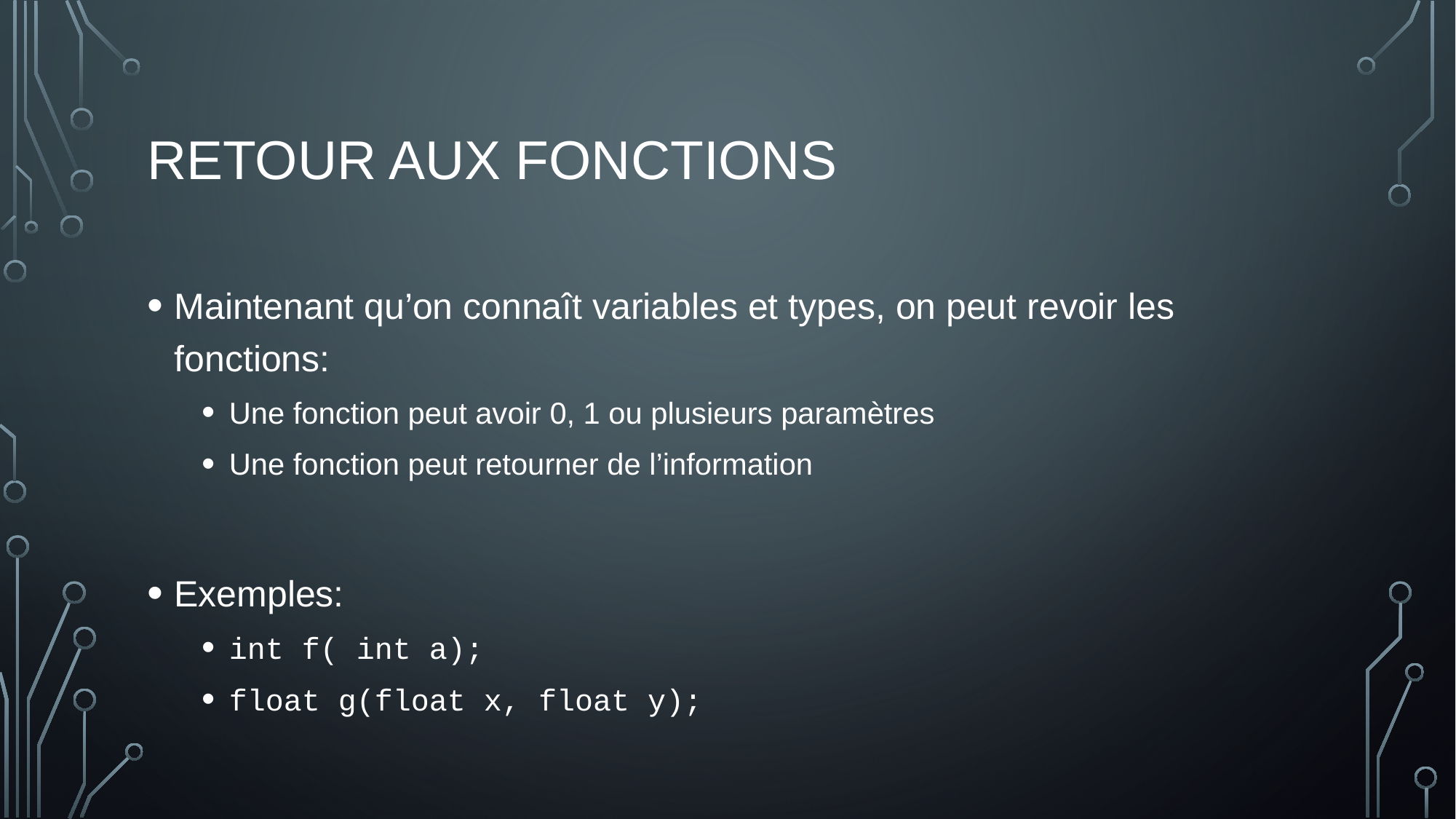

# Retour aux fonctions
Maintenant qu’on connaît variables et types, on peut revoir les fonctions:
Une fonction peut avoir 0, 1 ou plusieurs paramètres
Une fonction peut retourner de l’information

Exemples:
int f( int a);
float g(float x, float y);